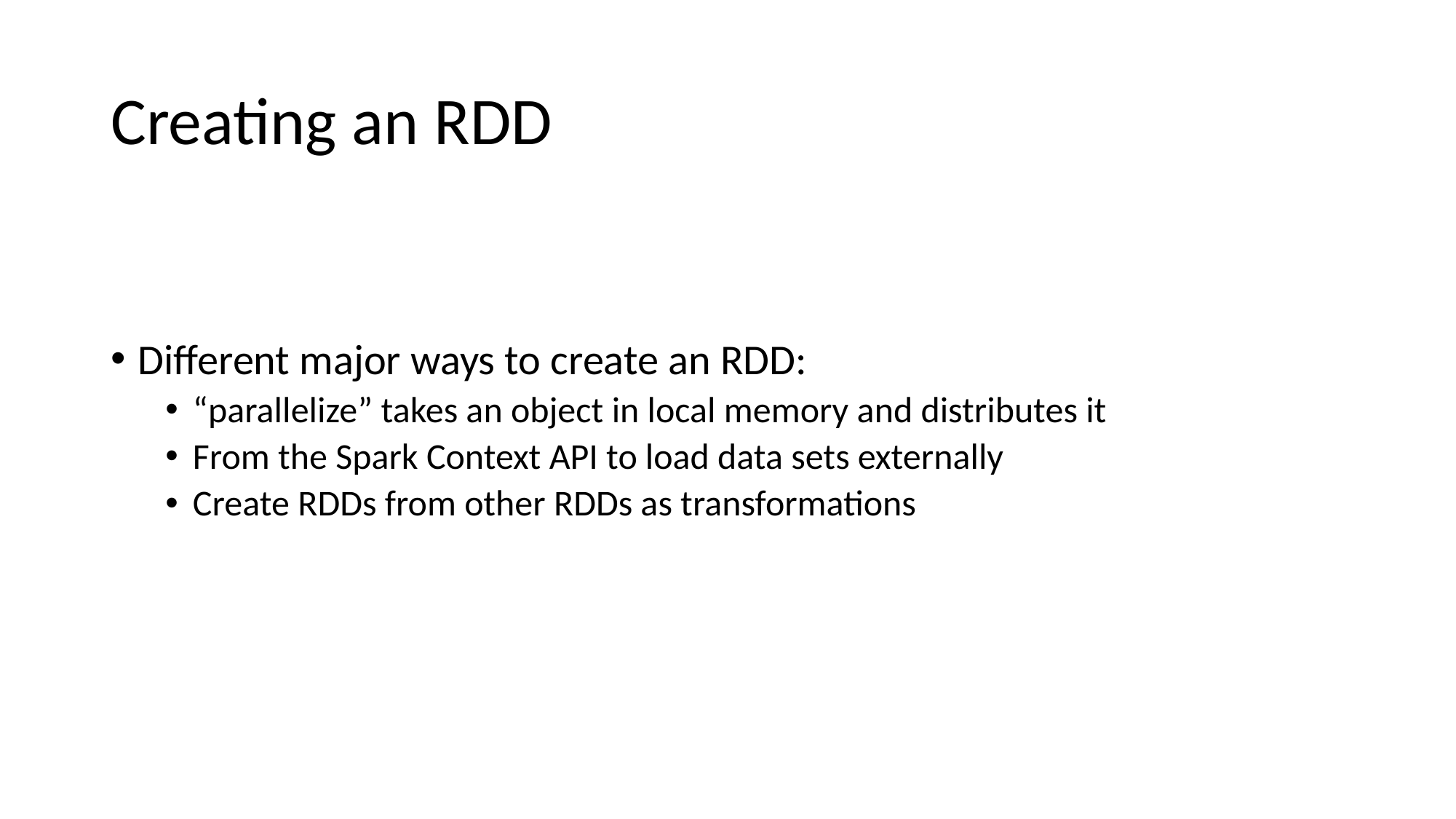

# Creating an RDD
Different major ways to create an RDD:
“parallelize” takes an object in local memory and distributes it
From the Spark Context API to load data sets externally
Create RDDs from other RDDs as transformations